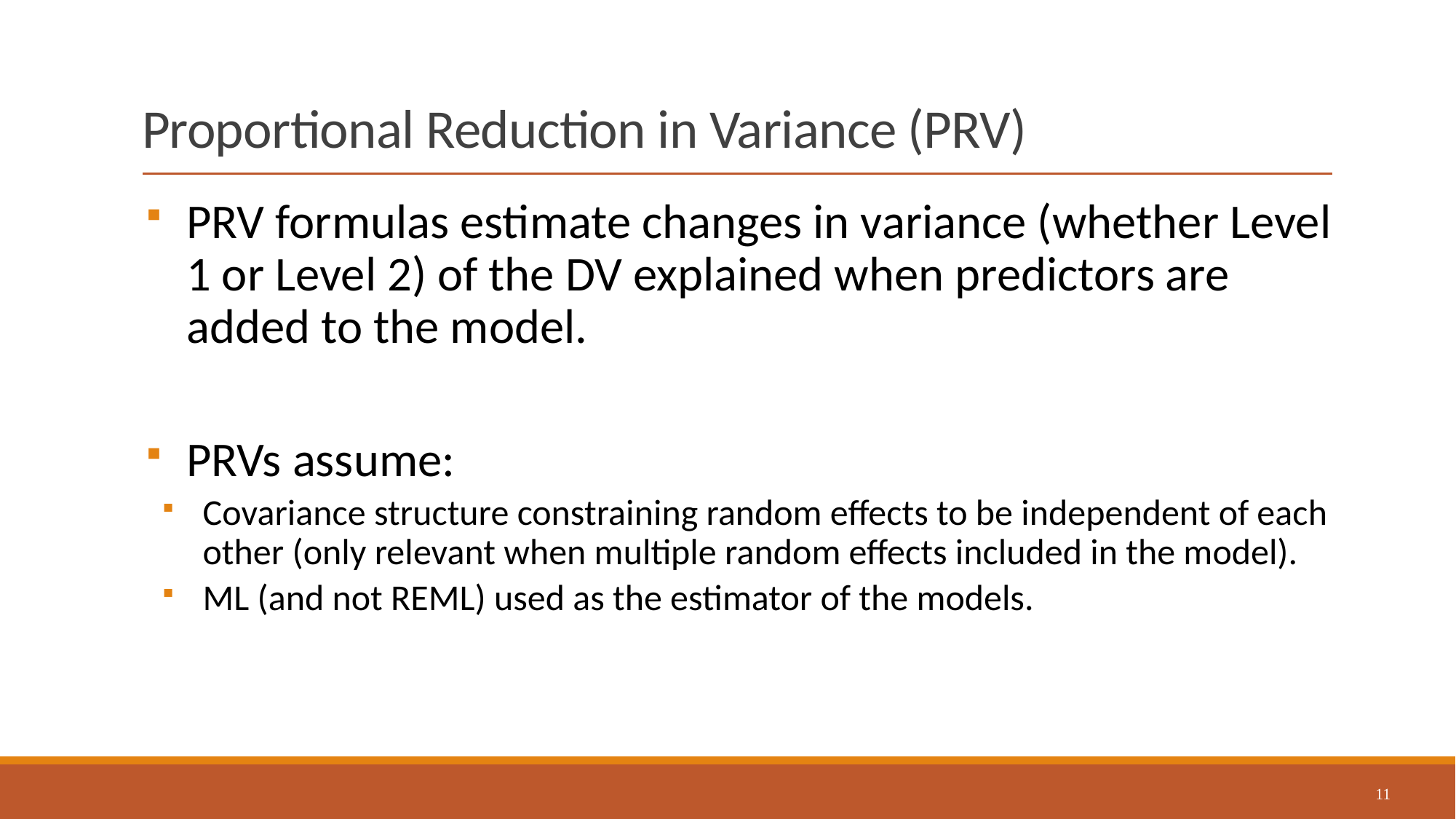

# Proportional Reduction in Variance (PRV)
PRV formulas estimate changes in variance (whether Level 1 or Level 2) of the DV explained when predictors are added to the model.

PRVs assume:
Covariance structure constraining random effects to be independent of each other (only relevant when multiple random effects included in the model).
ML (and not REML) used as the estimator of the models.
11